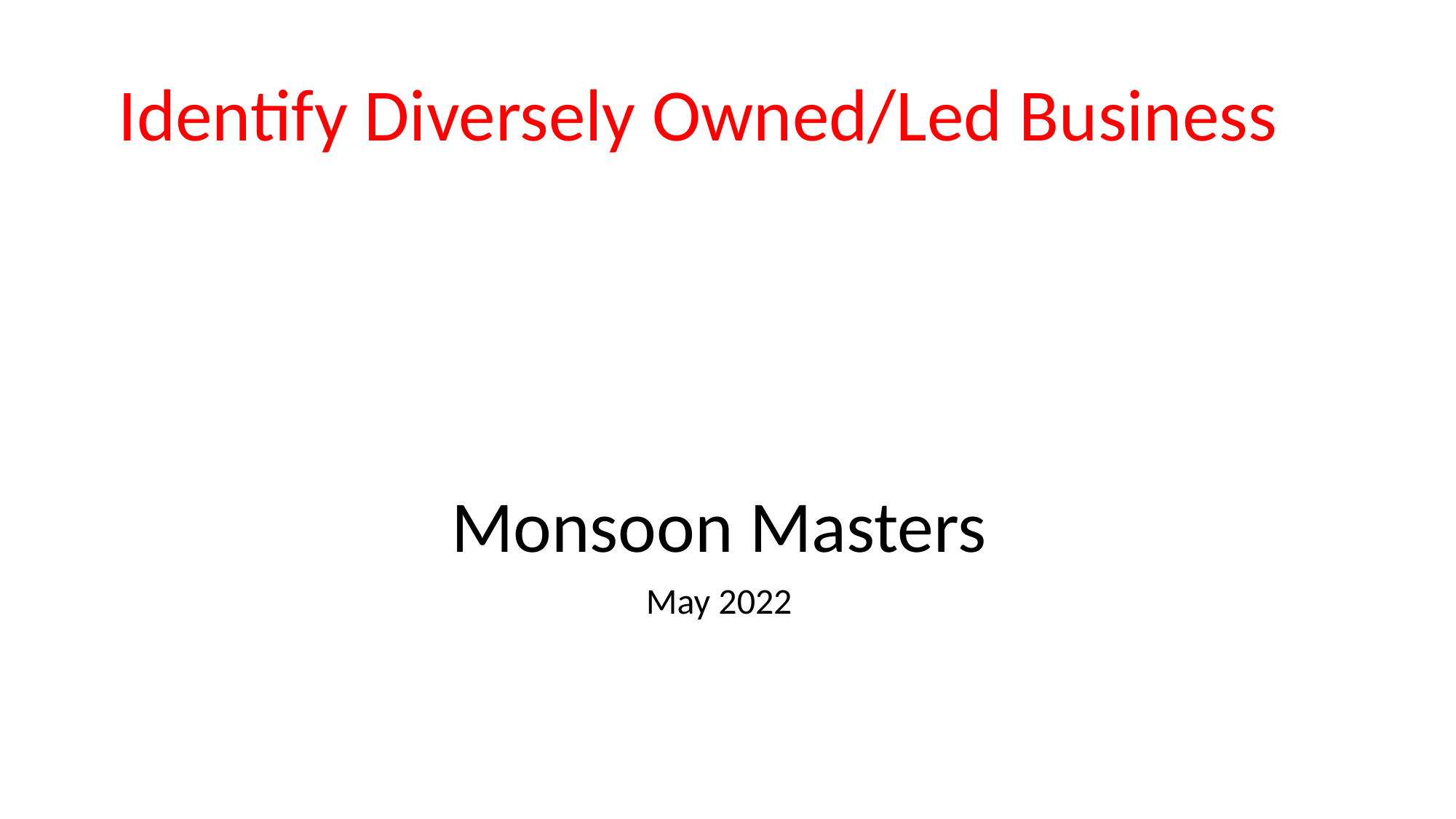

# Identify Diversely Owned/Led Business

Monsoon Masters
May 2022